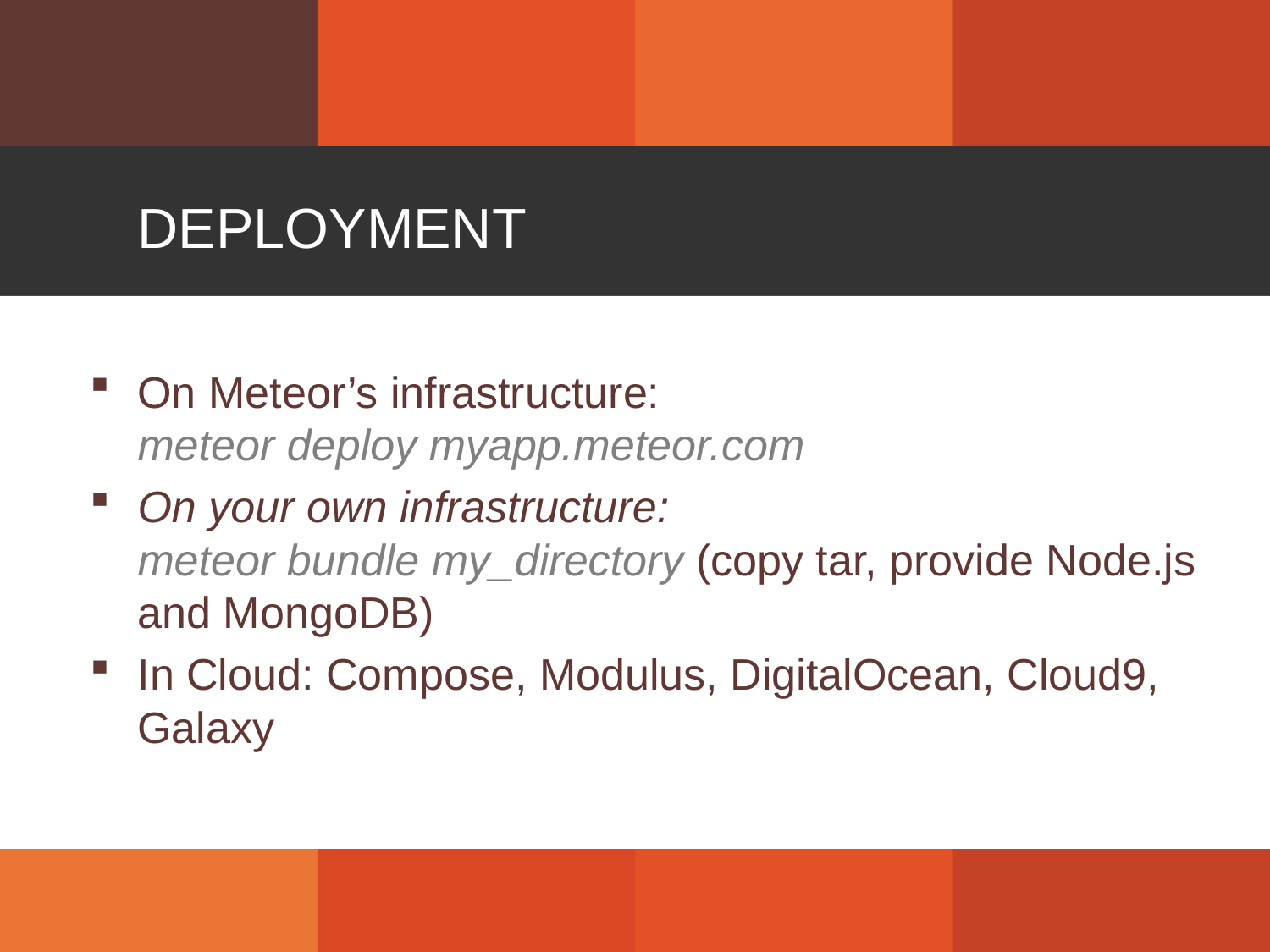

# Deployment

On Meteor’s infrastructure:
meteor deploy myapp.meteor.com
On your own infrastructure:
meteor bundle my_directory (copy tar, provide Node.js and MongoDB)
In Cloud: Compose, Modulus, DigitalOcean, Cloud9, Galaxy